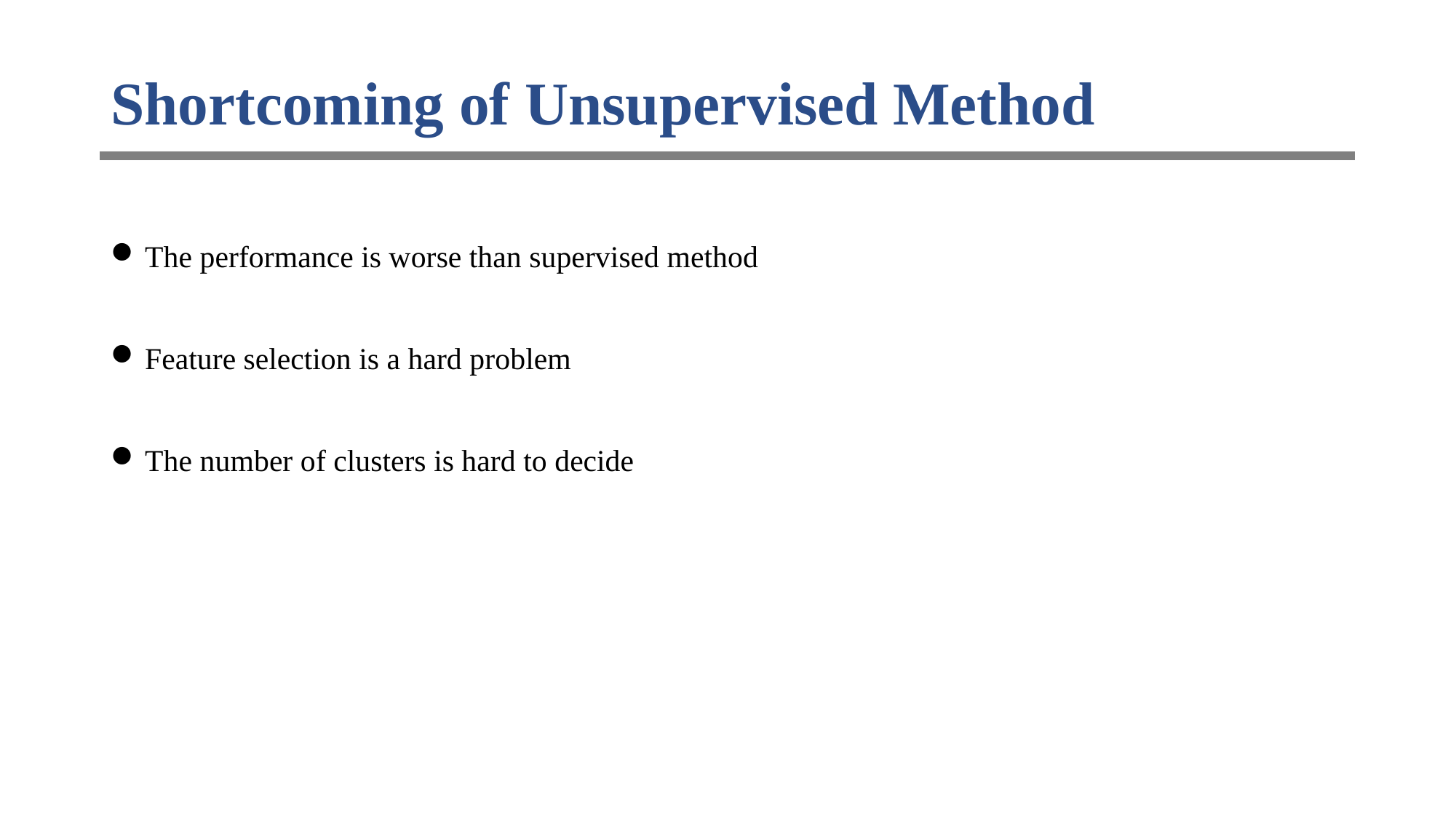

# Shortcoming of Unsupervised Method
The performance is worse than supervised method

Feature selection is a hard problem

The number of clusters is hard to decide